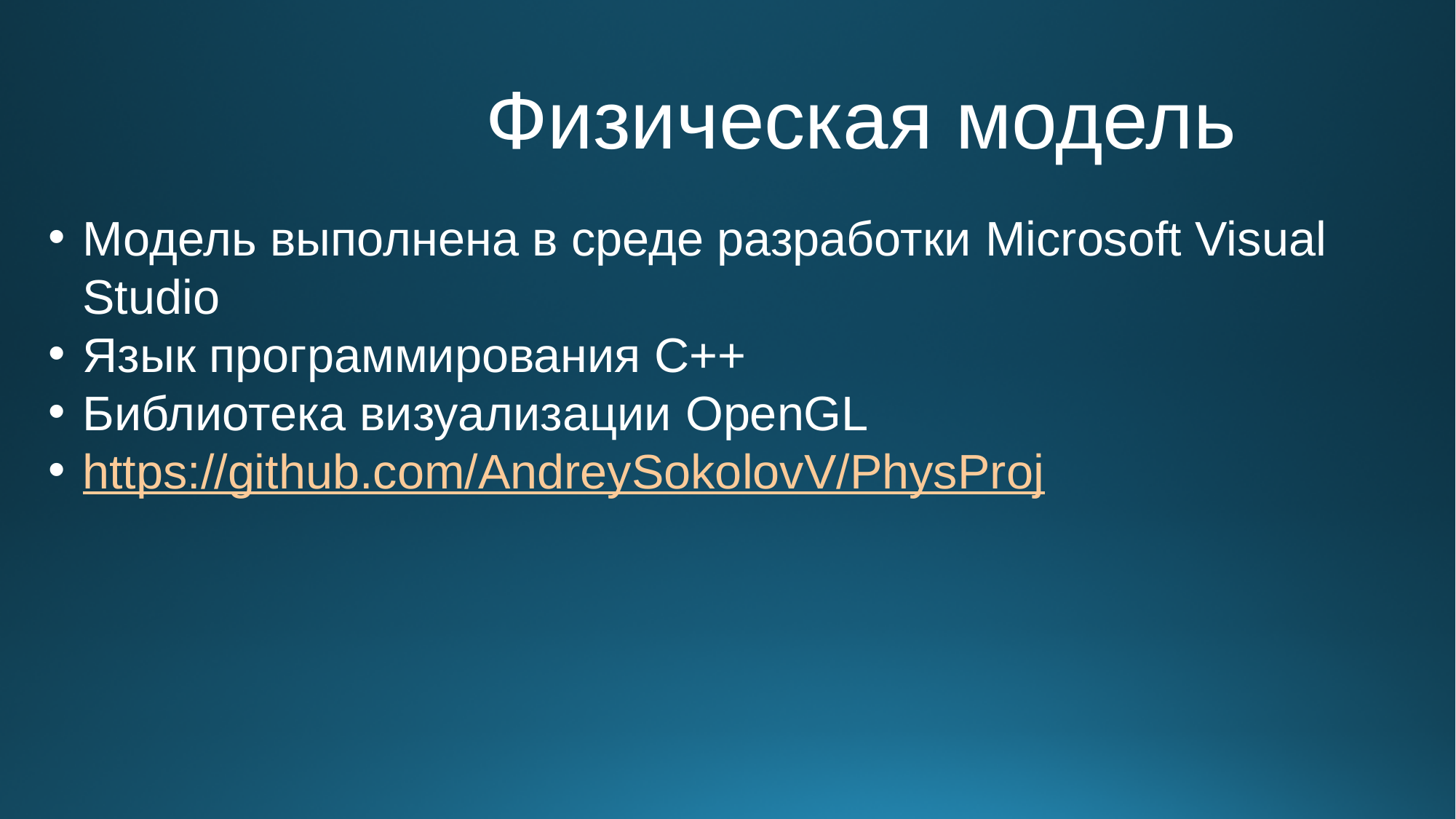

# Физическая модель
Модель выполнена в среде разработки Microsoft Visual Studio
Язык программирования С++
Библиотека визуализации OpenGL
https://github.com/AndreySokolovV/PhysProj